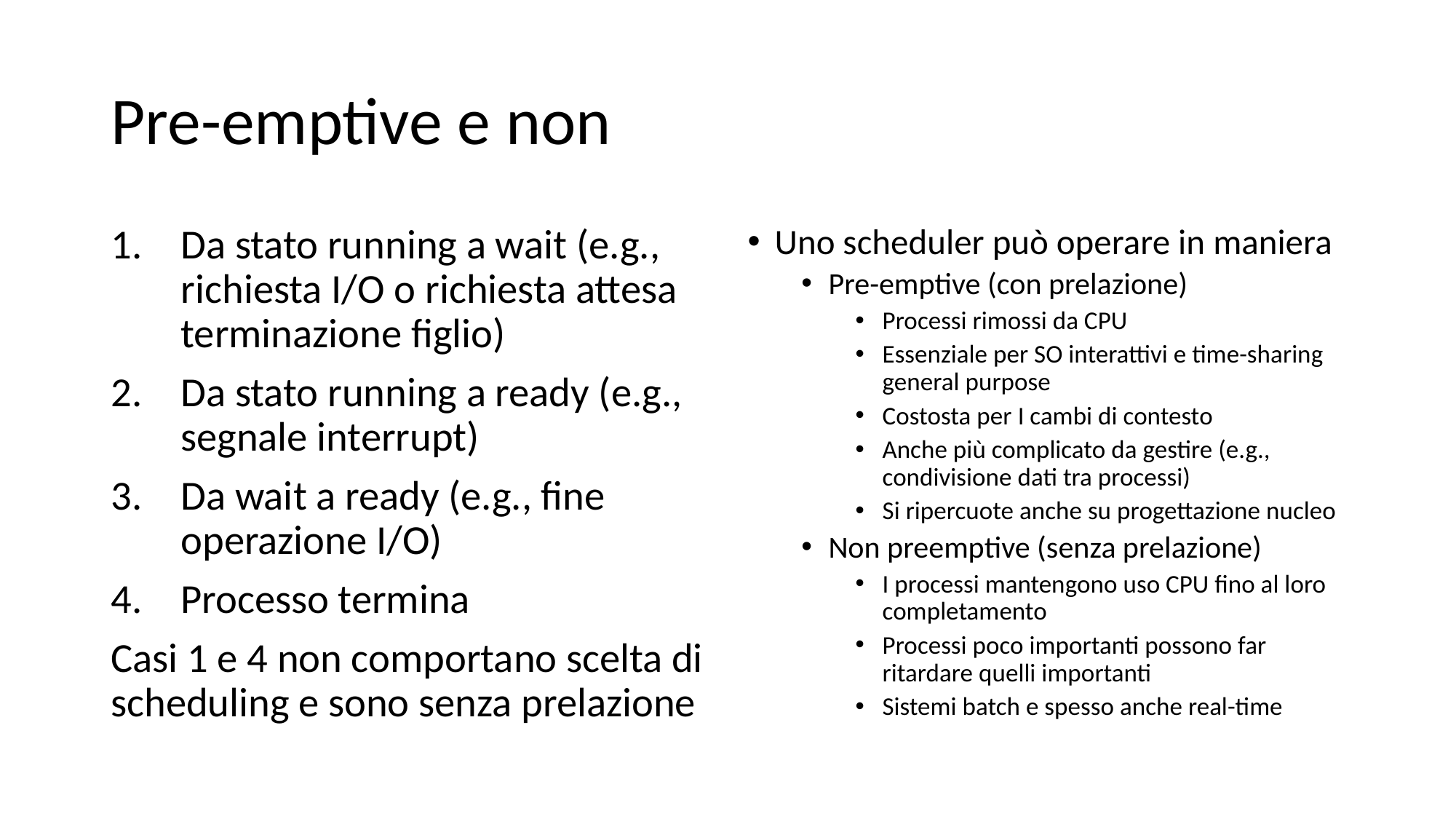

# Pre-emptive e non
Da stato running a wait (e.g., richiesta I/O o richiesta attesa terminazione figlio)
Da stato running a ready (e.g., segnale interrupt)
Da wait a ready (e.g., fine operazione I/O)
Processo termina
Casi 1 e 4 non comportano scelta di scheduling e sono senza prelazione

Uno scheduler può operare in maniera
Pre-emptive (con prelazione)
Processi rimossi da CPU
Essenziale per SO interattivi e time-sharing general purpose
Costosta per I cambi di contesto
Anche più complicato da gestire (e.g., condivisione dati tra processi)
Si ripercuote anche su progettazione nucleo
Non preemptive (senza prelazione)
I processi mantengono uso CPU fino al loro completamento
Processi poco importanti possono far ritardare quelli importanti
Sistemi batch e spesso anche real-time